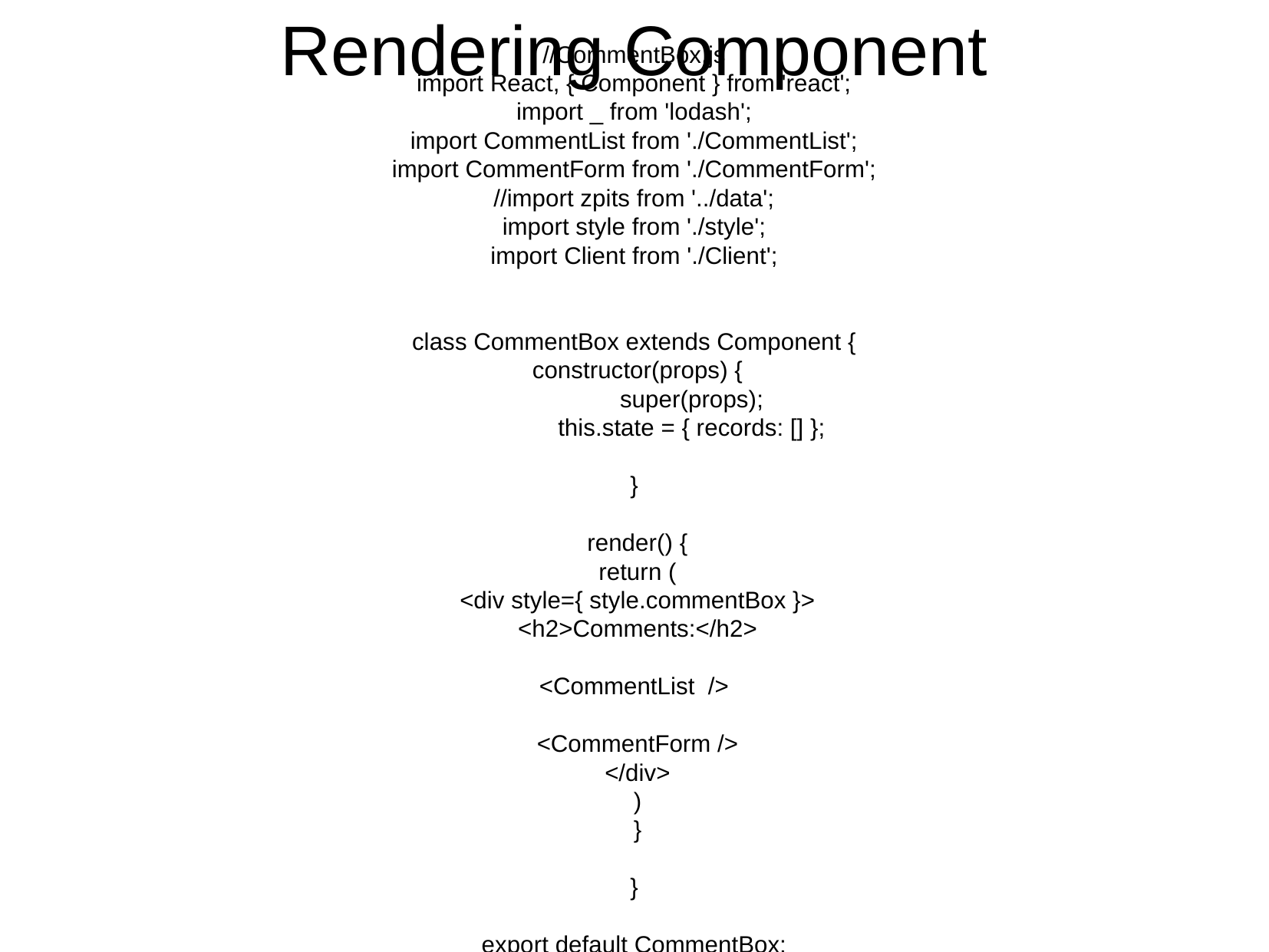

Rendering Component
//CommentBox.js
import React, { Component } from 'react';
import _ from 'lodash';
import CommentList from './CommentList';
import CommentForm from './CommentForm';
//import zpits from '../data';
import style from './style';
import Client from './Client';

class CommentBox extends Component {
 constructor(props) {
 	super(props);
 	this.state = { records: [] };

}

 render() {
 return (
 <div style={ style.commentBox }>
 <h2>Comments:</h2>

 <CommentList  />

 <CommentForm />
 </div>
 )
 }

}

export default CommentBox;